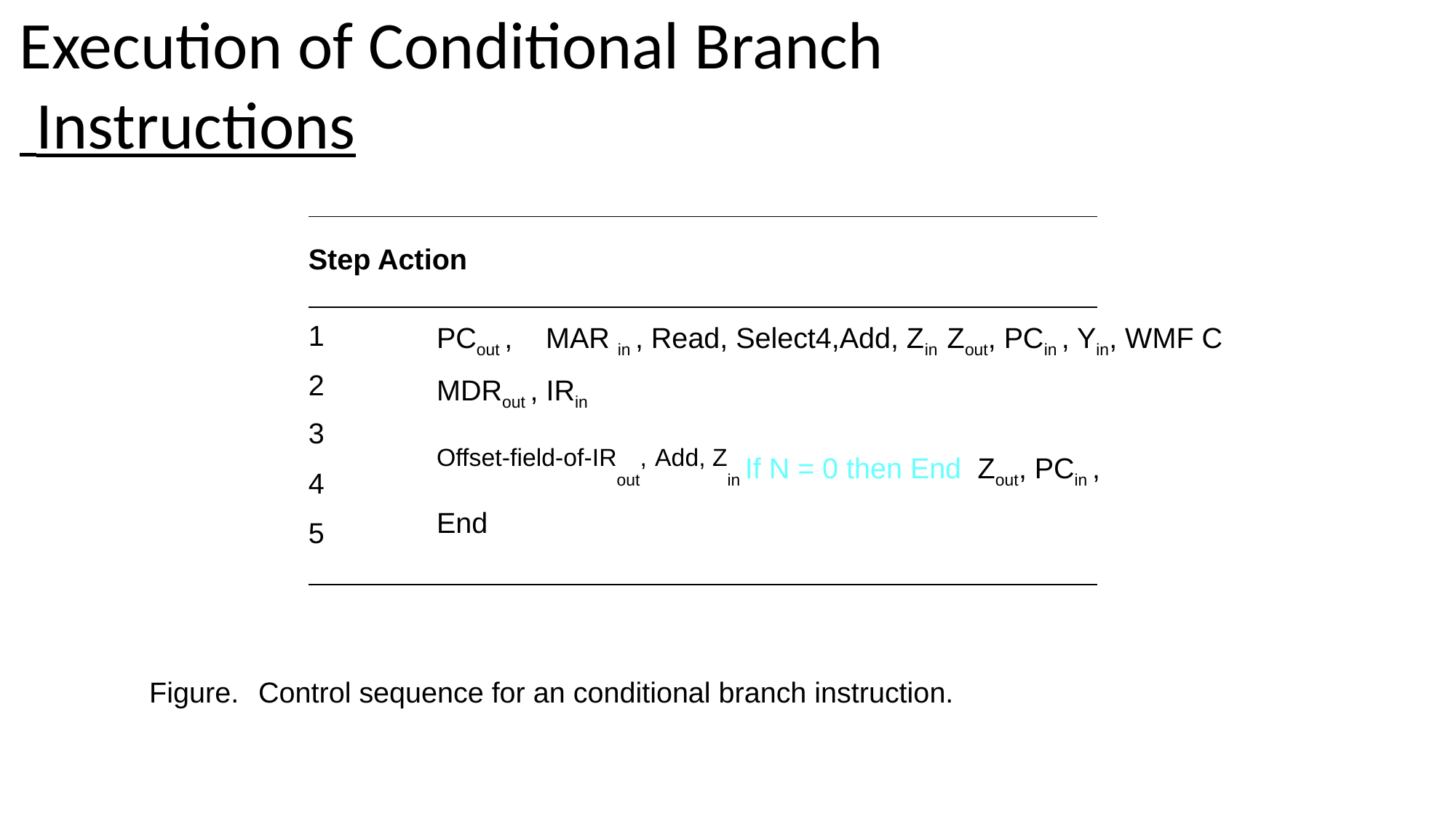

# Execution of Conditional Branch Instructions

Step Action
1
2
3
4
5
PCout ,	MAR in , Read, Select4,Add, Zin  Zout, PCin , Yin, WMF C
MDRout , IRin
Offset-field-of-IRout,	Add, Zin If N = 0 then End  Zout, PCin ,	End

Figure.	Control sequence for an conditional branch instruction.